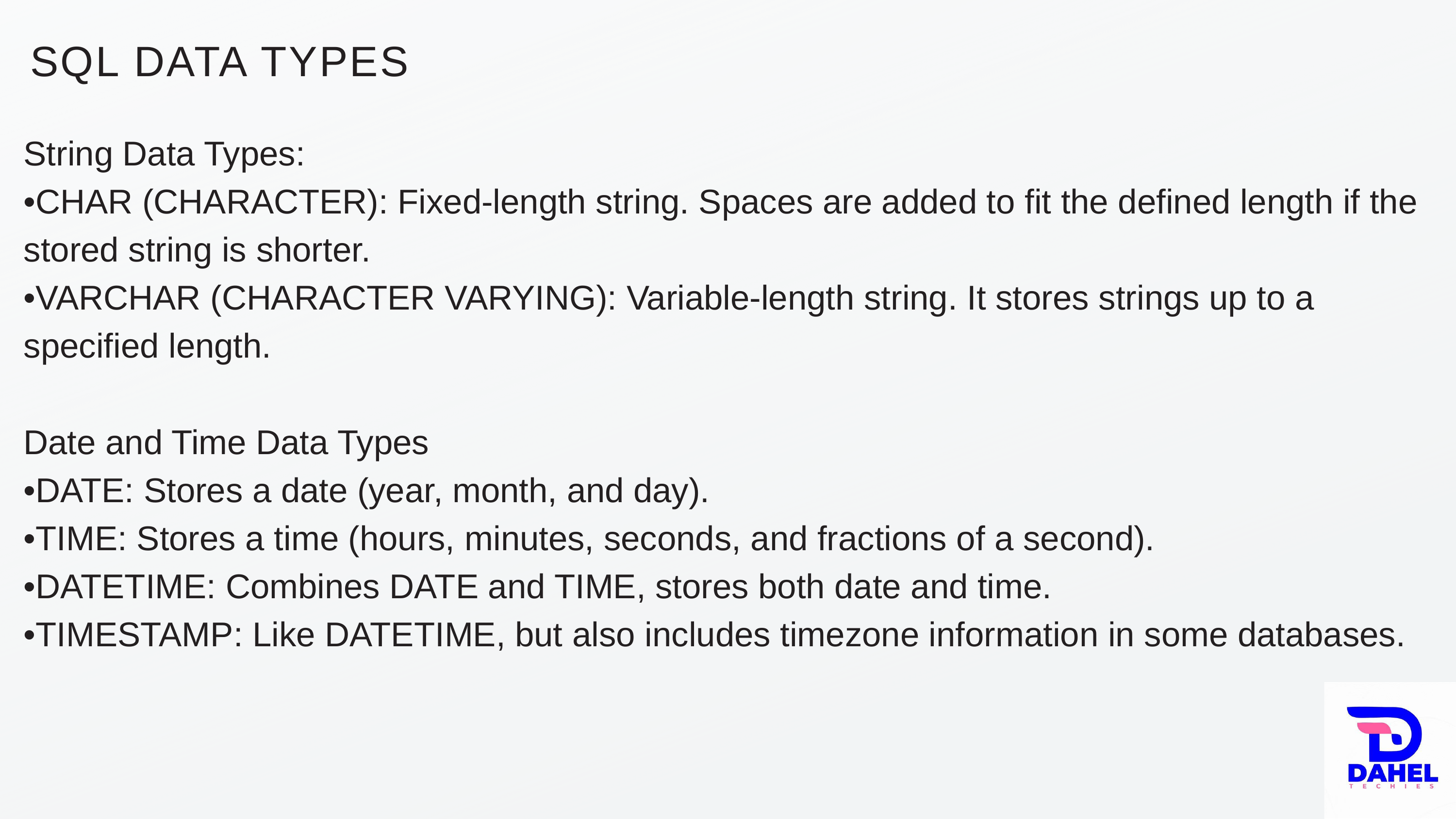

SQL DATA TYPES
String Data Types:
•CHAR (CHARACTER): Fixed-length string. Spaces are added to fit the defined length if the stored string is shorter.
•VARCHAR (CHARACTER VARYING): Variable-length string. It stores strings up to a specified length.

Date and Time Data Types
•DATE: Stores a date (year, month, and day).
•TIME: Stores a time (hours, minutes, seconds, and fractions of a second).
•DATETIME: Combines DATE and TIME, stores both date and time.
•TIMESTAMP: Like DATETIME, but also includes timezone information in some databases.